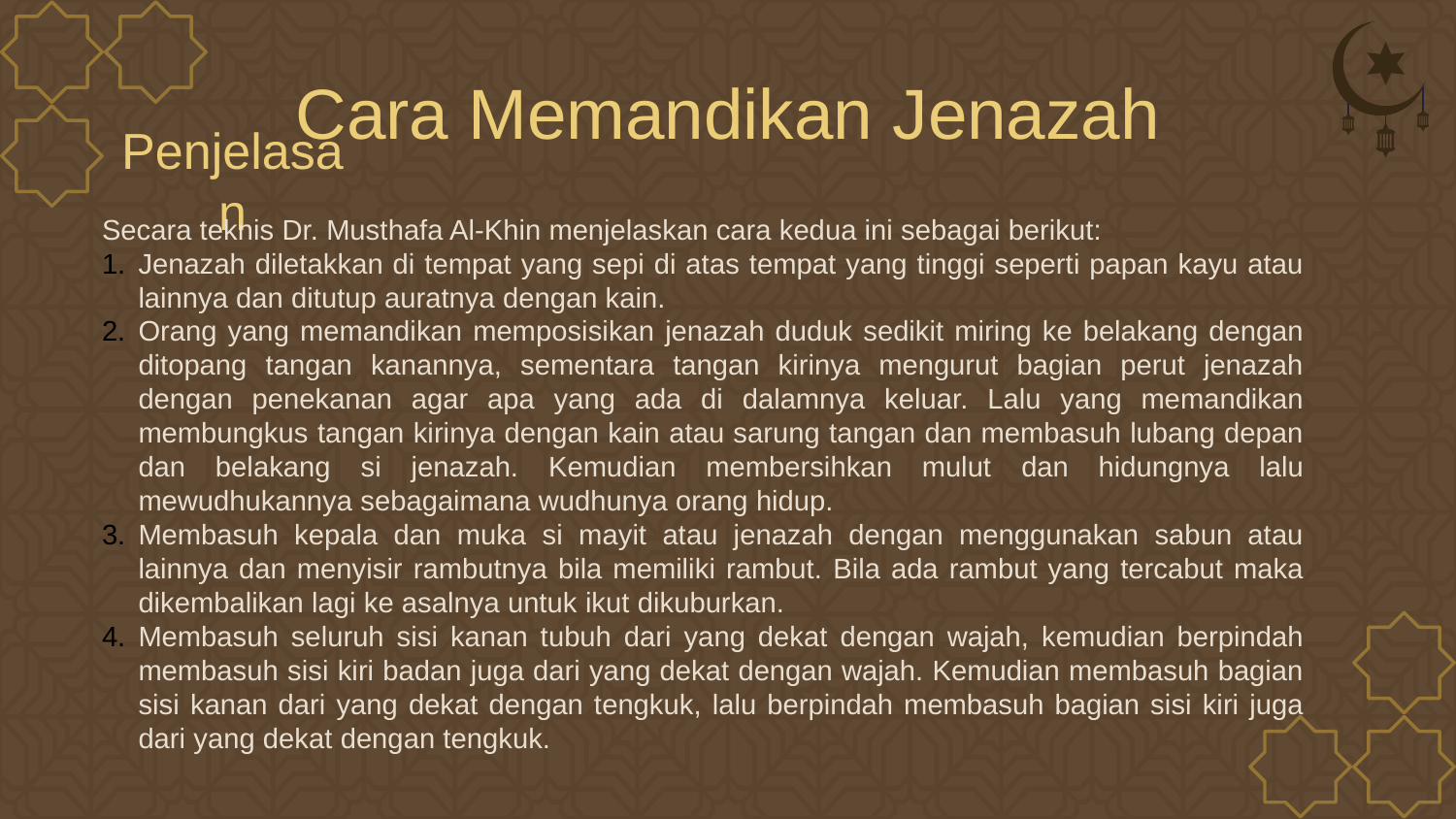

# Cara Memandikan Jenazah
Penjelasan
Secara teknis Dr. Musthafa Al-Khin menjelaskan cara kedua ini sebagai berikut:
Jenazah diletakkan di tempat yang sepi di atas tempat yang tinggi seperti papan kayu atau lainnya dan ditutup auratnya dengan kain.
Orang yang memandikan memposisikan jenazah duduk sedikit miring ke belakang dengan ditopang tangan kanannya, sementara tangan kirinya mengurut bagian perut jenazah dengan penekanan agar apa yang ada di dalamnya keluar. Lalu yang memandikan membungkus tangan kirinya dengan kain atau sarung tangan dan membasuh lubang depan dan belakang si jenazah. Kemudian membersihkan mulut dan hidungnya lalu mewudhukannya sebagaimana wudhunya orang hidup.
Membasuh kepala dan muka si mayit atau jenazah dengan menggunakan sabun atau lainnya dan menyisir rambutnya bila memiliki rambut. Bila ada rambut yang tercabut maka dikembalikan lagi ke asalnya untuk ikut dikuburkan.
Membasuh seluruh sisi kanan tubuh dari yang dekat dengan wajah, kemudian berpindah membasuh sisi kiri badan juga dari yang dekat dengan wajah. Kemudian membasuh bagian sisi kanan dari yang dekat dengan tengkuk, lalu berpindah membasuh bagian sisi kiri juga dari yang dekat dengan tengkuk.